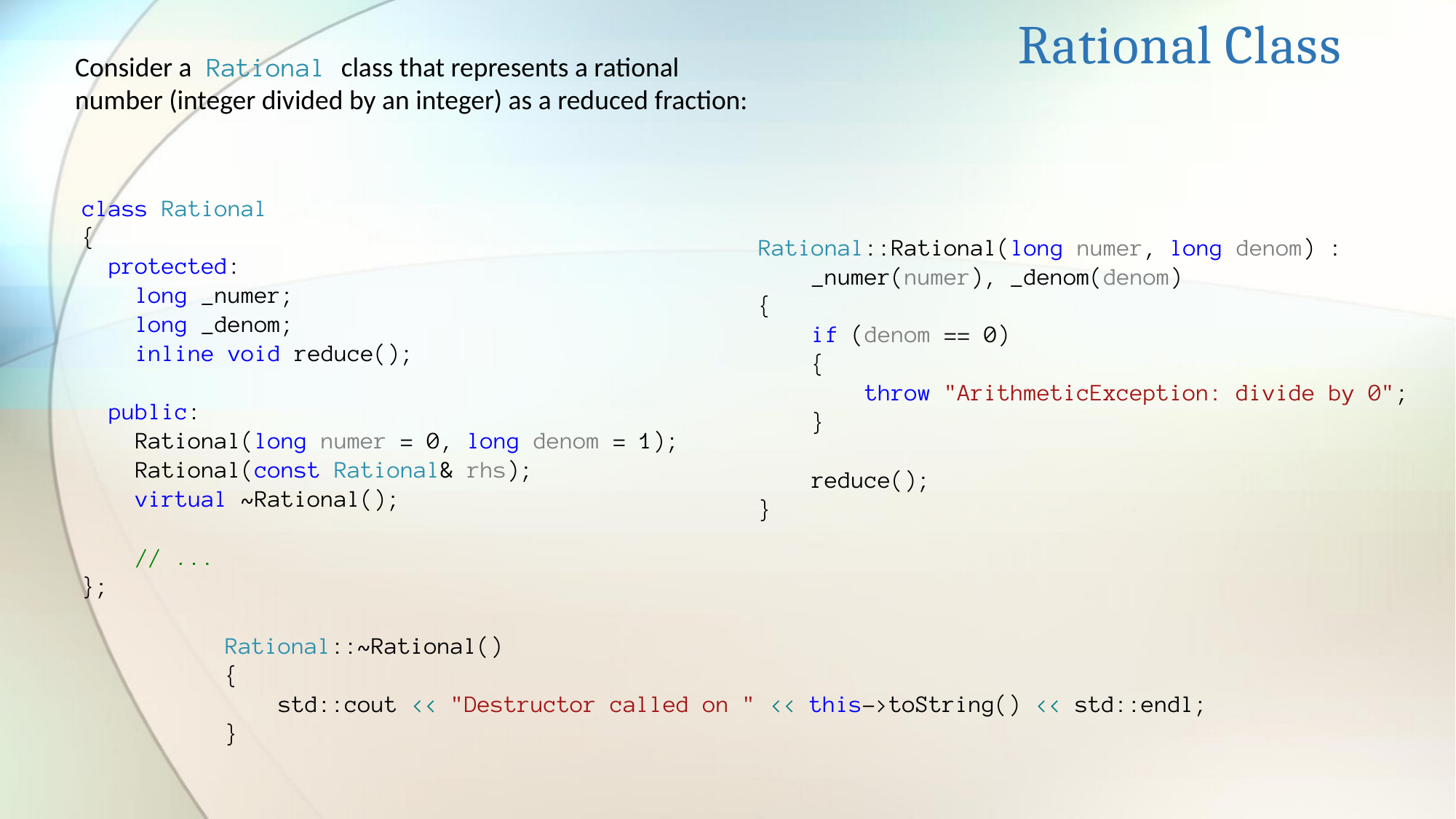

Rational Class
Consider a Rational class that represents a rational number (integer divided by an integer) as a reduced fraction:
class Rational
{
  protected:
    long _numer;
    long _denom;
    inline void reduce();

  public:
    Rational(long numer = 0, long denom = 1);
    Rational(const Rational& rhs);
    virtual ~Rational();

    // ...
};

Rational::Rational(long numer, long denom) :
    _numer(numer), _denom(denom)
{
    if (denom == 0)
    {
        throw "ArithmeticException: divide by 0";
    }

    reduce();
}
Rational::~Rational()
{
    std::cout << "Destructor called on " << this->toString() << std::endl;
}